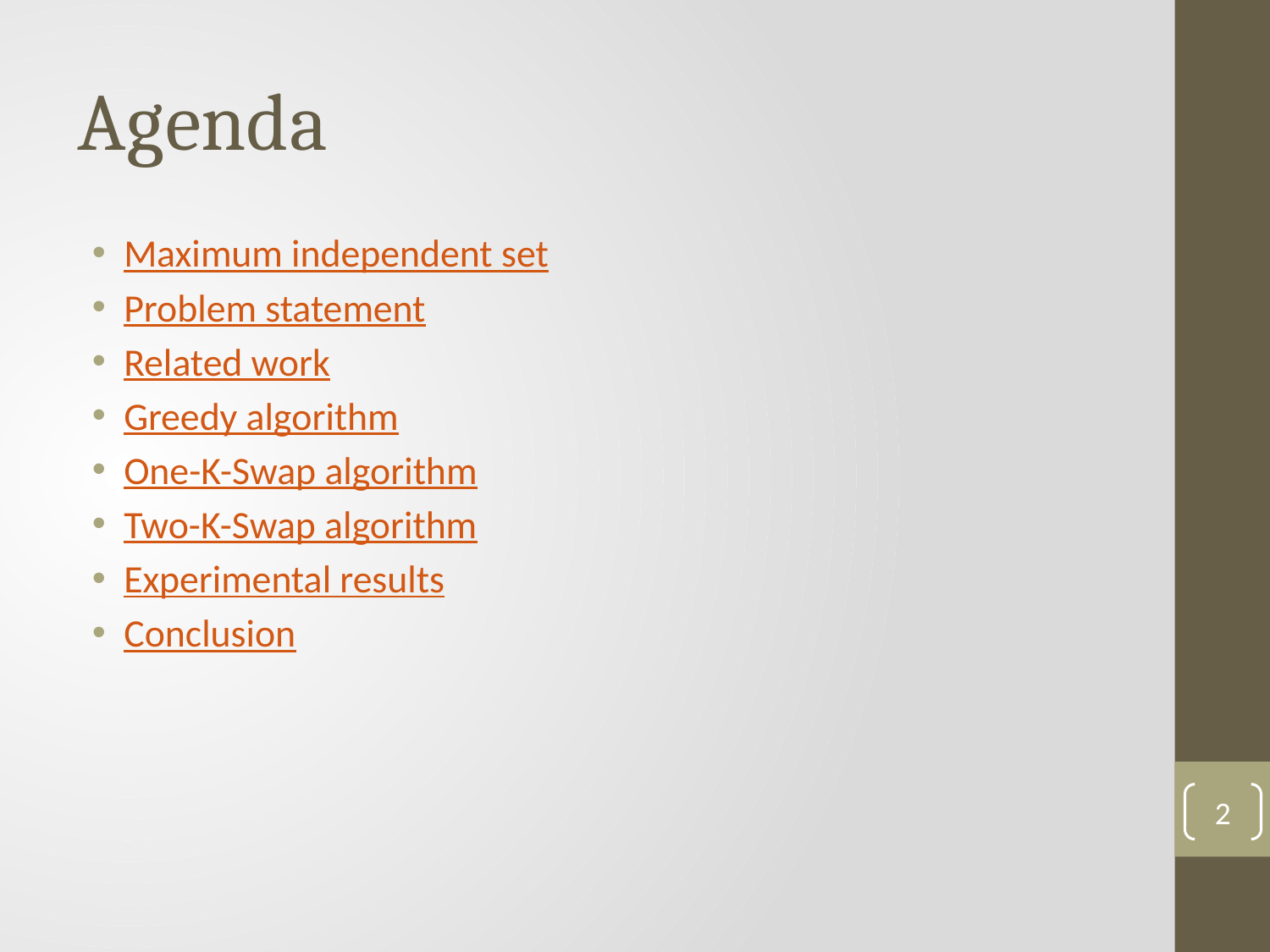

# Agenda
Maximum independent set
Problem statement
Related work
Greedy algorithm
One-K-Swap algorithm
Two-K-Swap algorithm
Experimental results
Conclusion
2